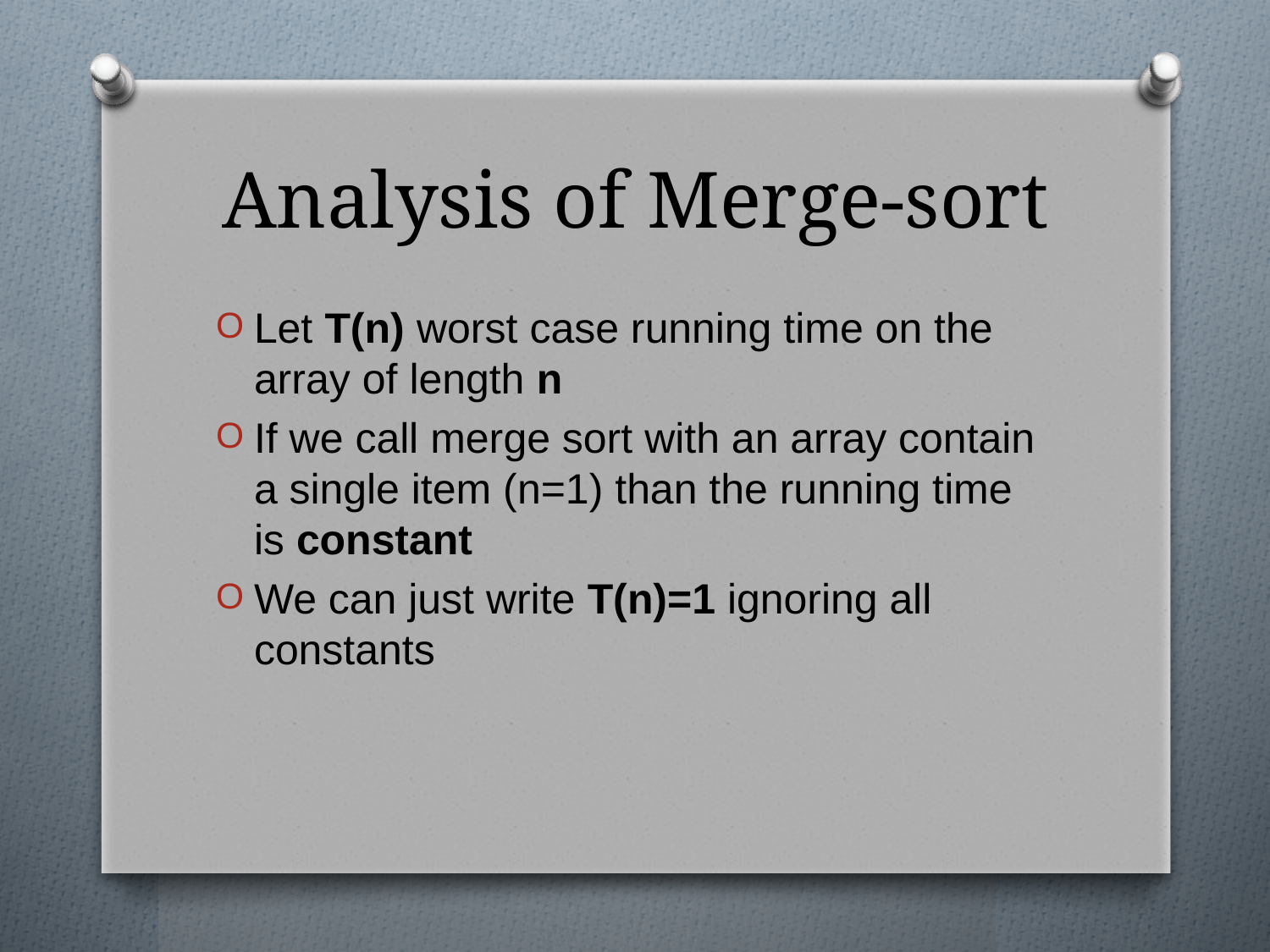

# Analysis of Merge-sort
Let T(n) worst case running time on the array of length n
If we call merge sort with an array contain a single item (n=1) than the running time is constant
We can just write T(n)=1 ignoring all constants